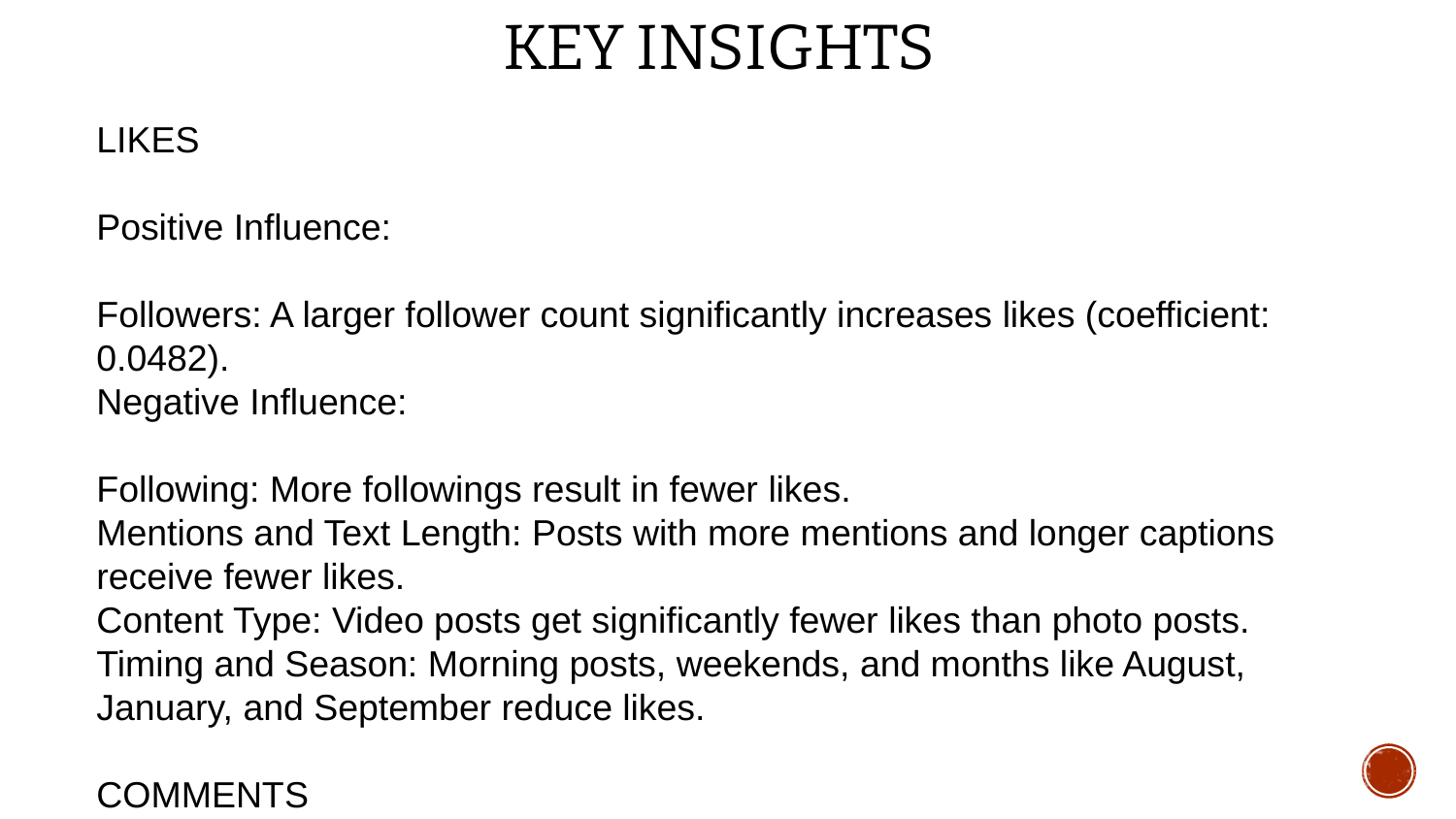

# Key Insights
LIKES

Positive Influence:

Followers: A larger follower count significantly increases likes (coefficient: 0.0482).
Negative Influence:

Following: More followings result in fewer likes.
Mentions and Text Length: Posts with more mentions and longer captions receive fewer likes.
Content Type: Video posts get significantly fewer likes than photo posts.
Timing and Season: Morning posts, weekends, and months like August, January, and September reduce likes.

COMMENTS

Positive Influence:

Followers: Higher follower counts lead to more comments (coefficient: 0.0016).
Negative Influence:

Tagged Users: More tagged users reduce comments.
Content Type: Video posts receive fewer comments.
Timing and Season: Posts in the evening, night, weekends, and months like August, January, and September have lower comment engagement.